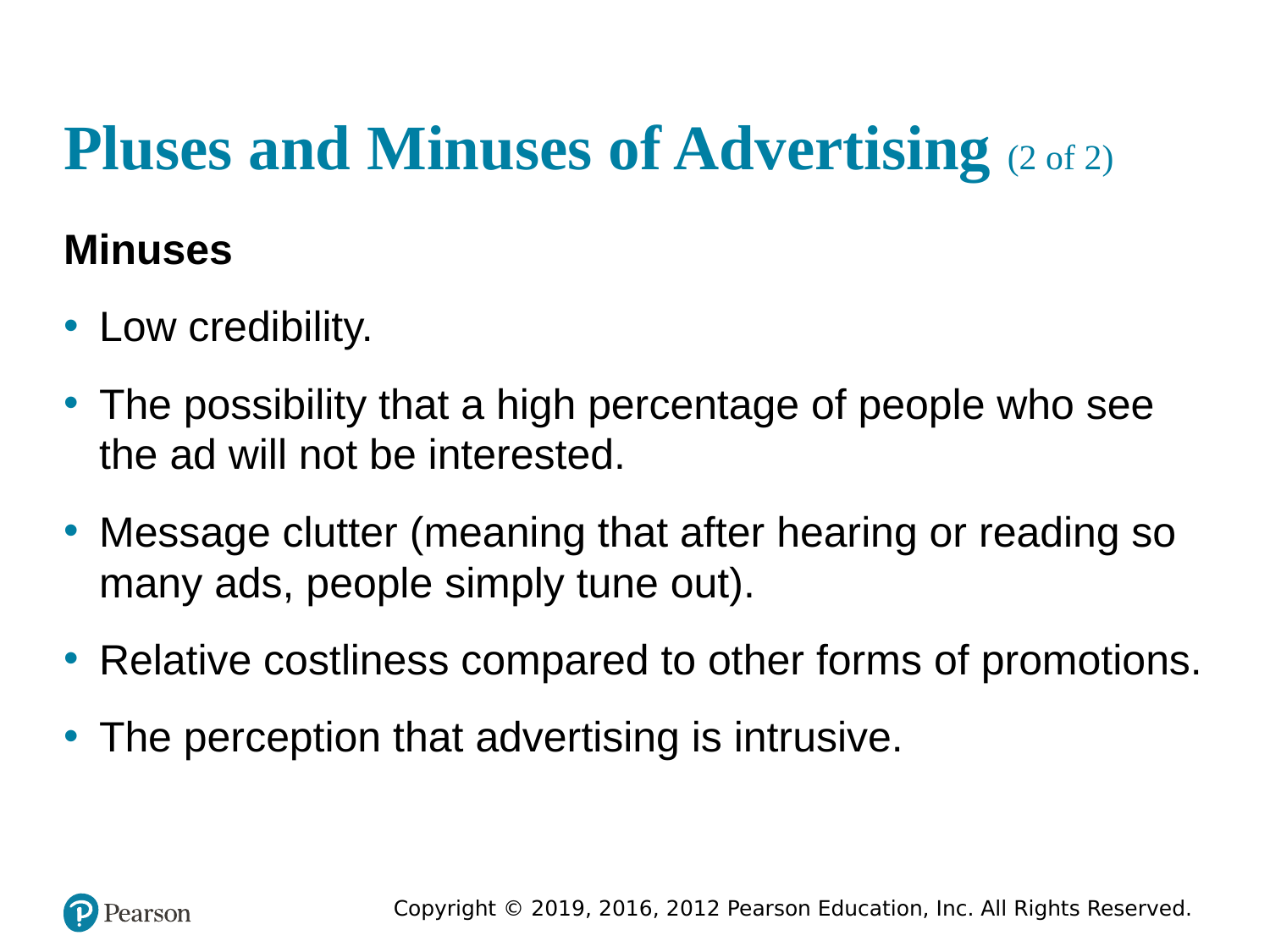

# Pluses and Minuses of Advertising (2 of 2)
Minuses
Low credibility.
The possibility that a high percentage of people who see the ad will not be interested.
Message clutter (meaning that after hearing or reading so many ads, people simply tune out).
Relative costliness compared to other forms of promotions.
The perception that advertising is intrusive.